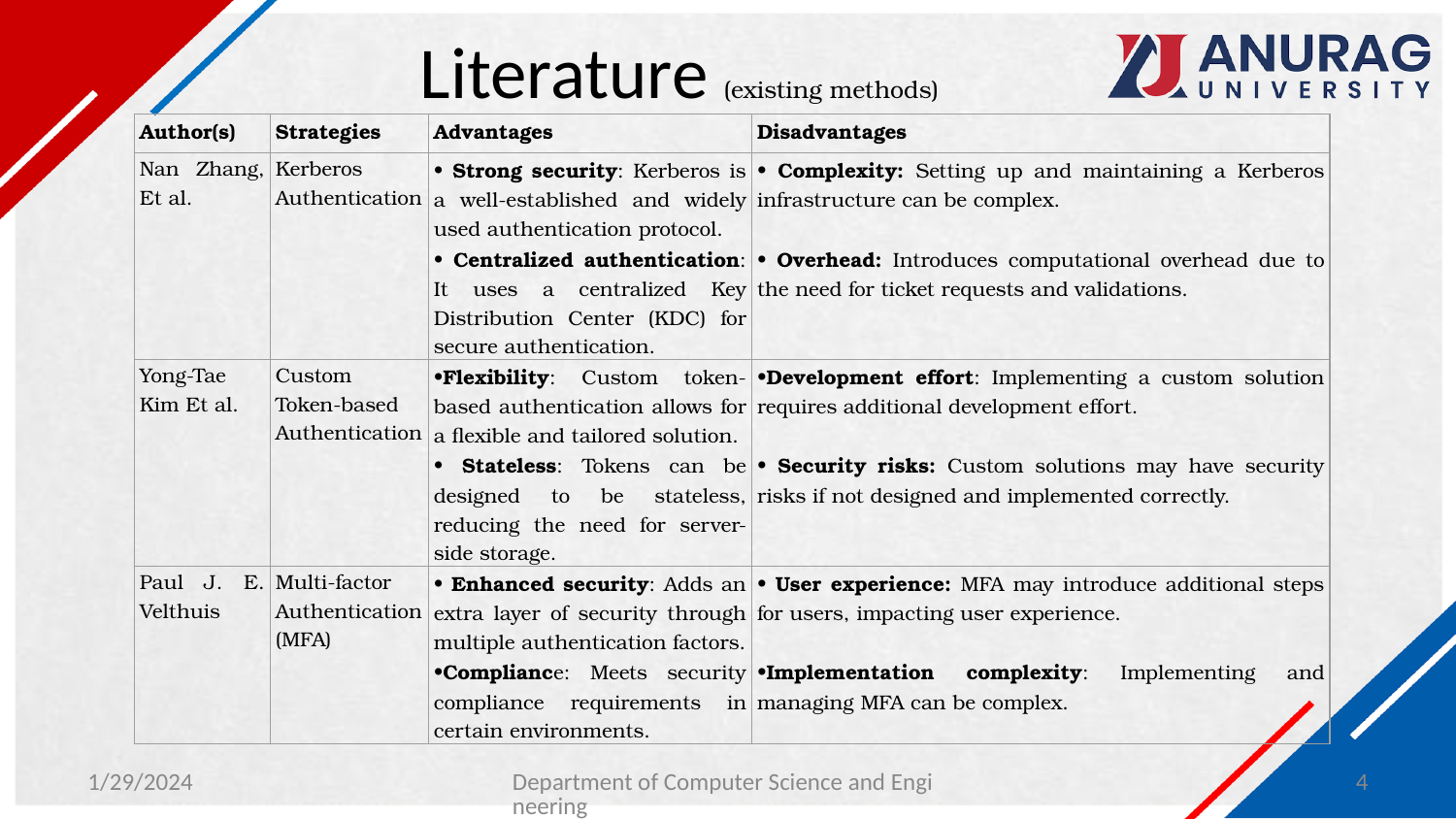

# Literature  (existing methods)
| Author(s) | Strategies | Advantages | Disadvantages |
| --- | --- | --- | --- |
| Nan Zhang, Et al. | Kerberos Authentication | • Strong security: Kerberos is a well-established and widely used authentication protocol. • Centralized authentication: It uses a centralized Key Distribution Center (KDC) for secure authentication. | • Complexity: Setting up and maintaining a Kerberos infrastructure can be complex. • Overhead: Introduces computational overhead due to the need for ticket requests and validations. |
| Yong-Tae Kim Et al. | Custom Token-based Authentication | •Flexibility: Custom token-based authentication allows for a flexible and tailored solution. • Stateless: Tokens can be designed to be stateless, reducing the need for server-side storage. | •Development effort: Implementing a custom solution requires additional development effort. • Security risks: Custom solutions may have security risks if not designed and implemented correctly. |
| Paul J. E. Velthuis | Multi-factor Authentication (MFA) | • Enhanced security: Adds an extra layer of security through multiple authentication factors. •Compliance: Meets security compliance requirements in certain environments. | • User experience: MFA may introduce additional steps for users, impacting user experience. •Implementation complexity: Implementing and managing MFA can be complex. |

1/29/2024
Department of Computer Science and Engineering
4